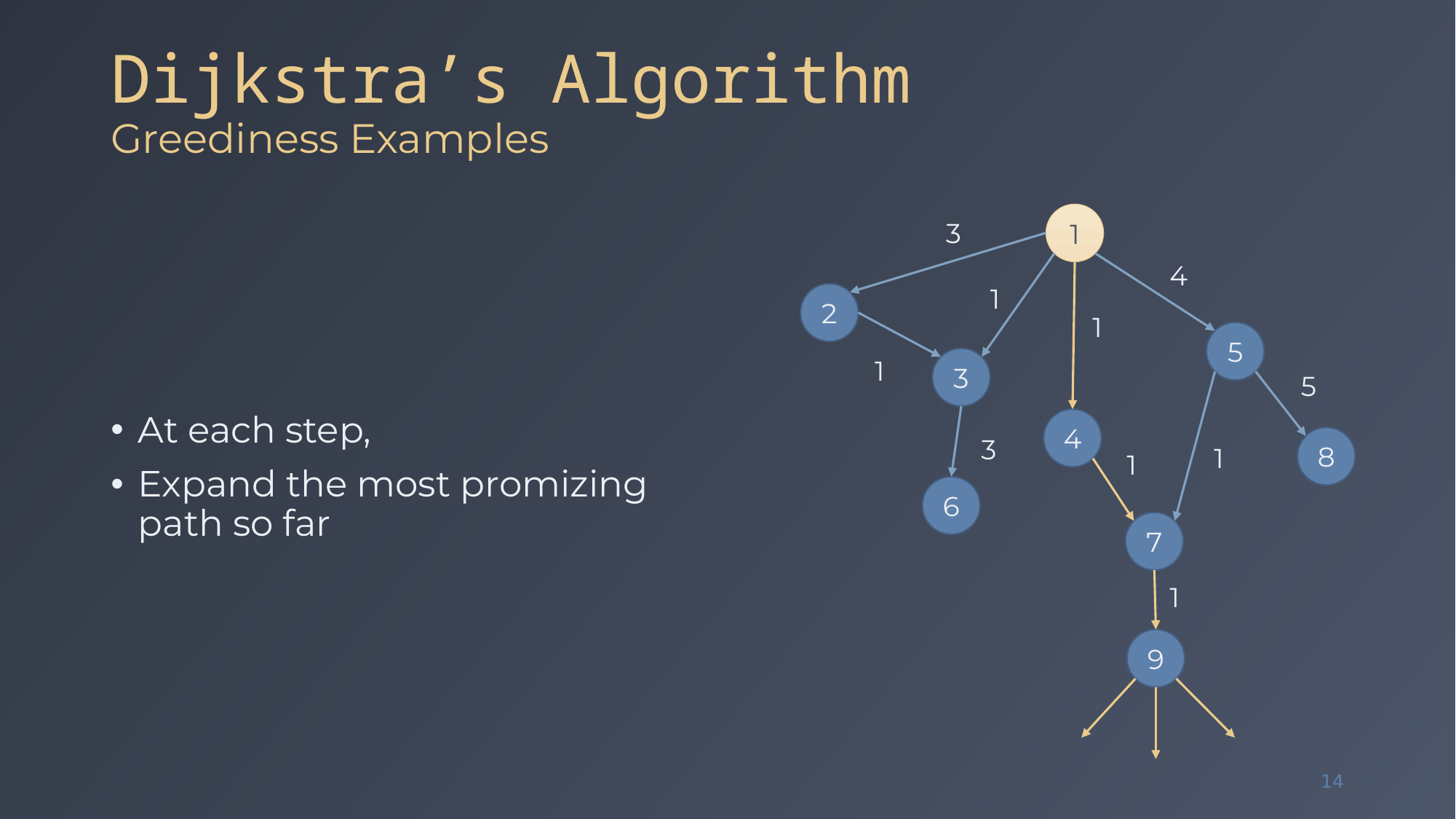

# Dijkstra’s Algorithm Greediness Examples
1
3
At each step,
Expand the most promizing path so far
4
1
2
1
5
1
3
5
4
3
8
1
1
6
7
1
9
14